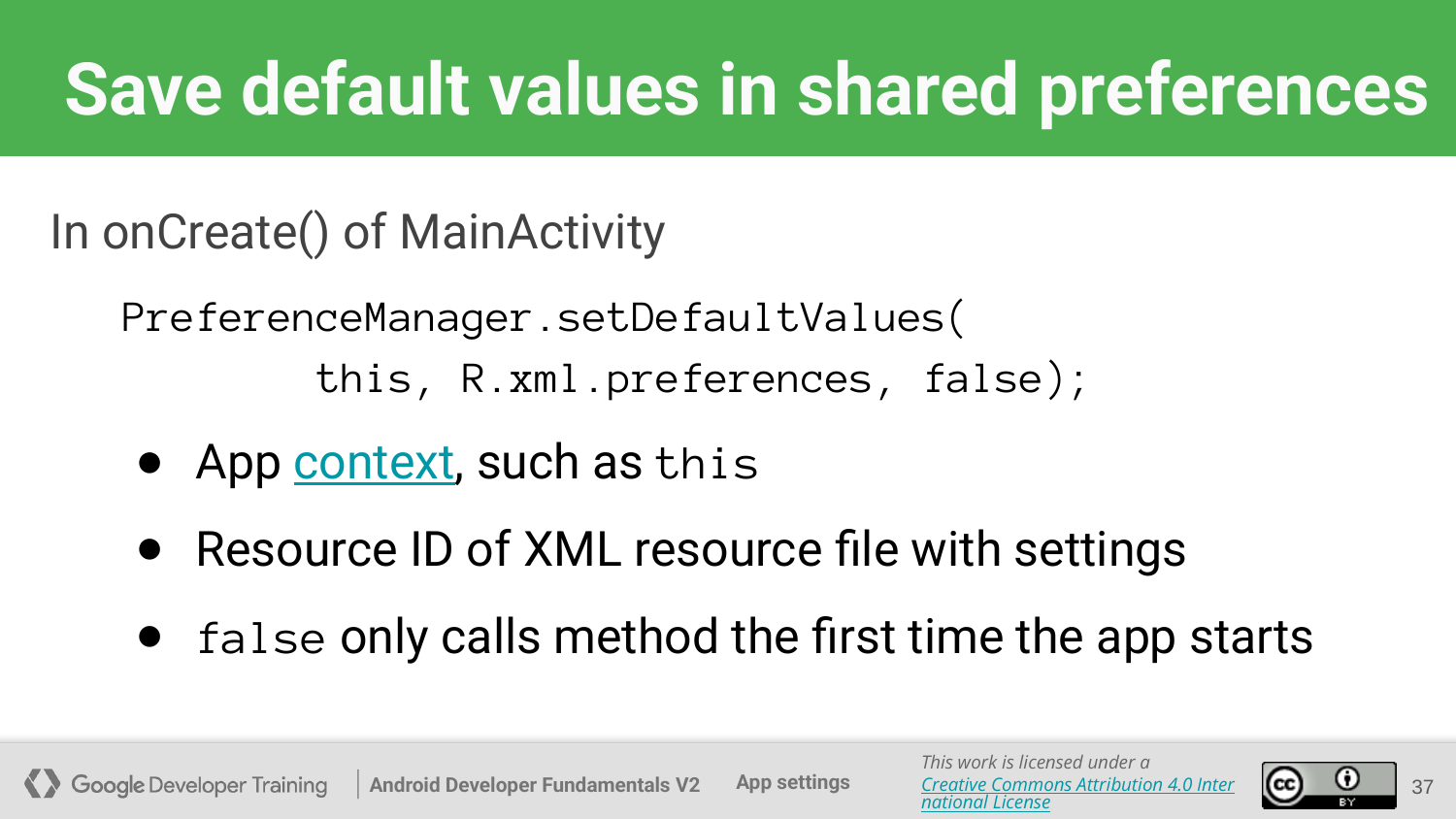

# Save default values in shared preferences
In onCreate() of MainActivity
PreferenceManager.setDefaultValues(
        this, R.xml.preferences, false);
App context, such as this
Resource ID of XML resource file with settings
false only calls method the first time the app starts

37